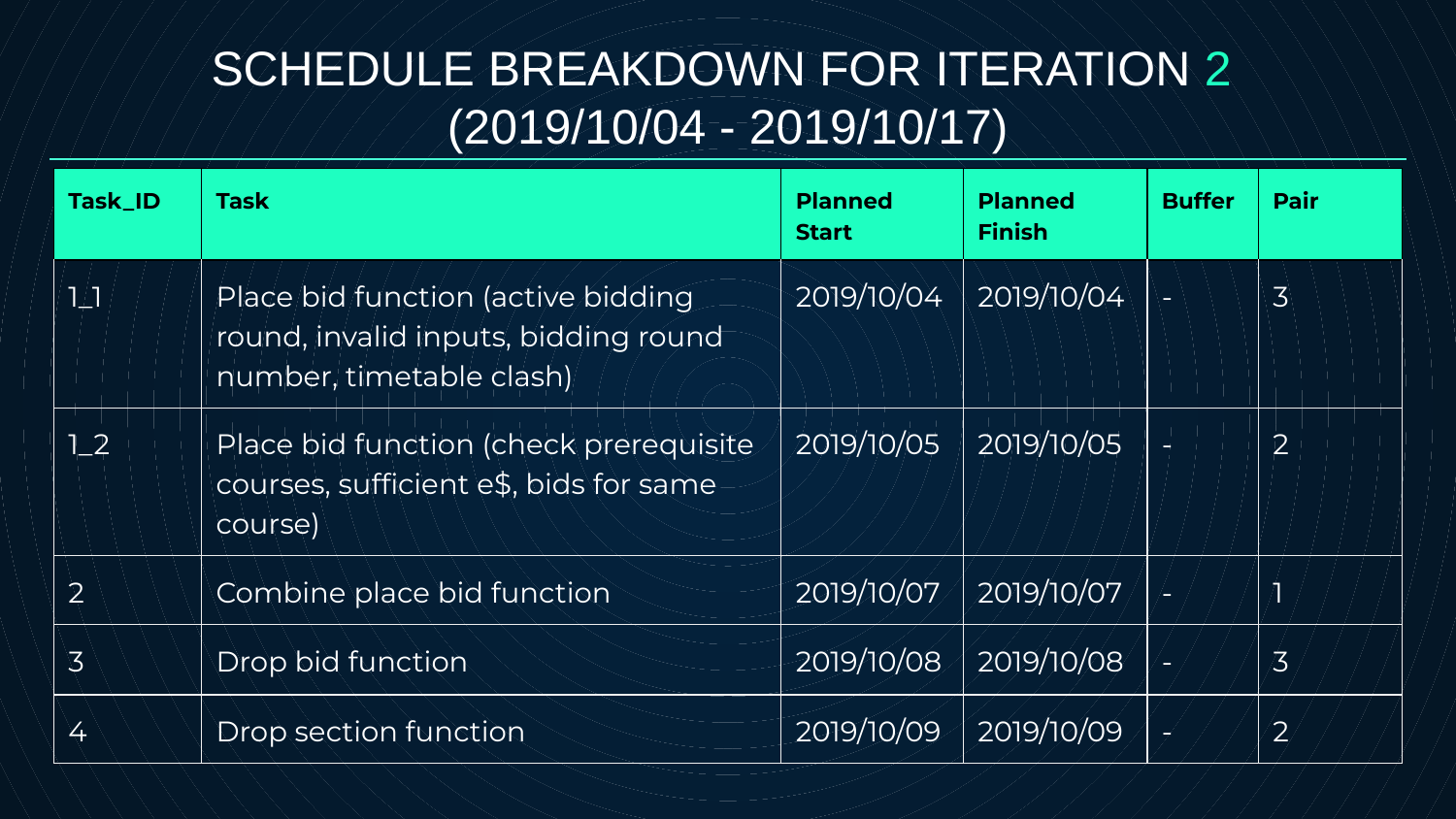

# SCHEDULE BREAKDOWN FOR ITERATION 2 (2019/10/04 - 2019/10/17)
| Task\_ID | Task | Planned Start | Planned Finish | Buffer | Pair |
| --- | --- | --- | --- | --- | --- |
| 1\_1 | Place bid function (active bidding round, invalid inputs, bidding round number, timetable clash) | 2019/10/04 | 2019/10/04 | - | 3 |
| 1\_2 | Place bid function (check prerequisite courses, sufficient e$, bids for same course) | 2019/10/05 | 2019/10/05 | - | 2 |
| 2 | Combine place bid function | 2019/10/07 | 2019/10/07 | - | 1 |
| 3 | Drop bid function | 2019/10/08 | 2019/10/08 | - | 3 |
| 4 | Drop section function | 2019/10/09 | 2019/10/09 | - | 2 |